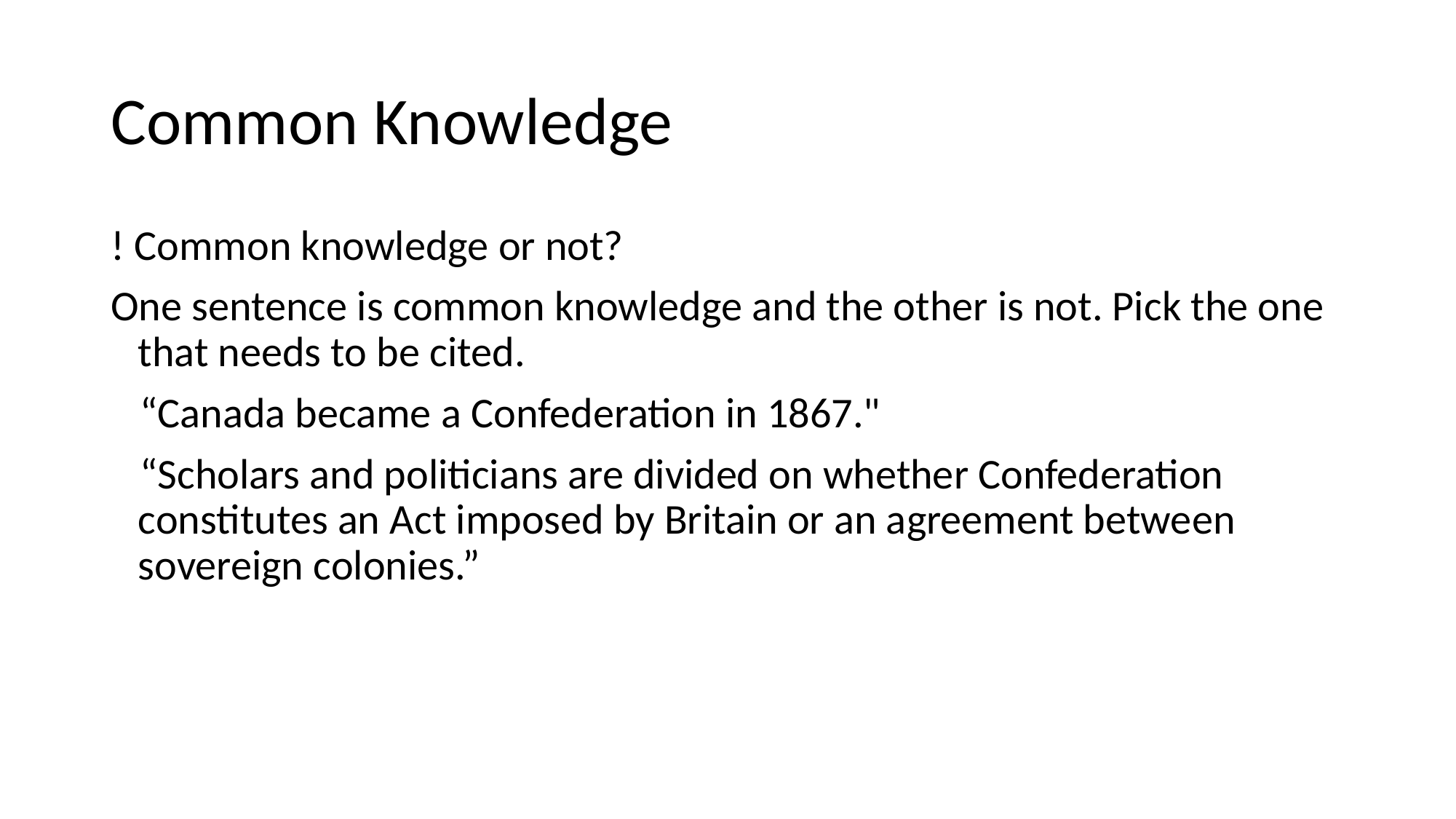

# Common Knowledge
! Common knowledge or not?
One sentence is common knowledge and the other is not. Pick the one that needs to be cited.
   “Canada became a Confederation in 1867."
   “Scholars and politicians are divided on whether Confederation constitutes an Act imposed by Britain or an agreement between sovereign colonies.”